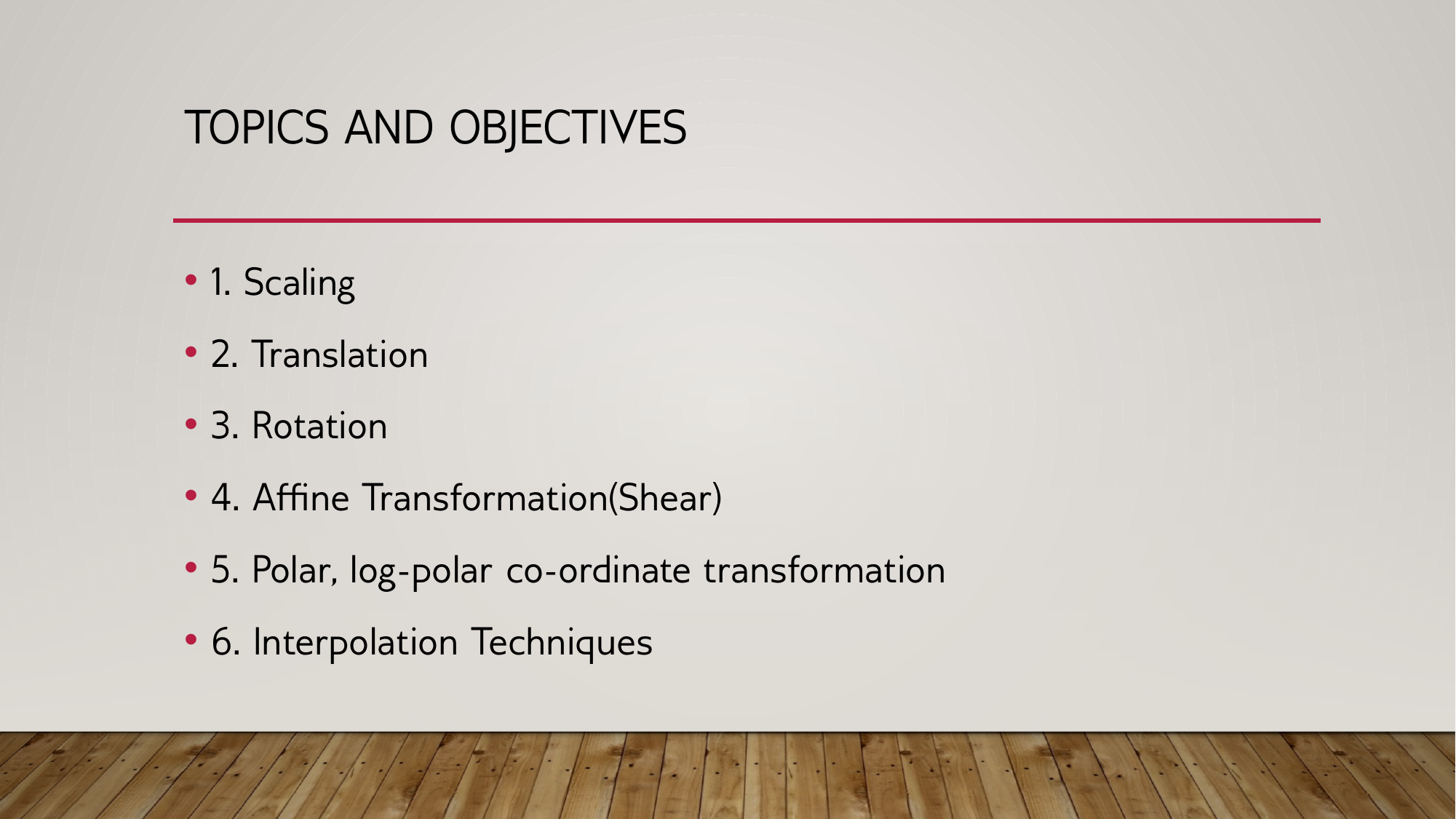

# Topics and Objectives
1. Scaling
2. Translation
3. Rotation
4. Affine Transformation(Shear)
5. Polar, log-polar co-ordinate transformation
6. Interpolation Techniques